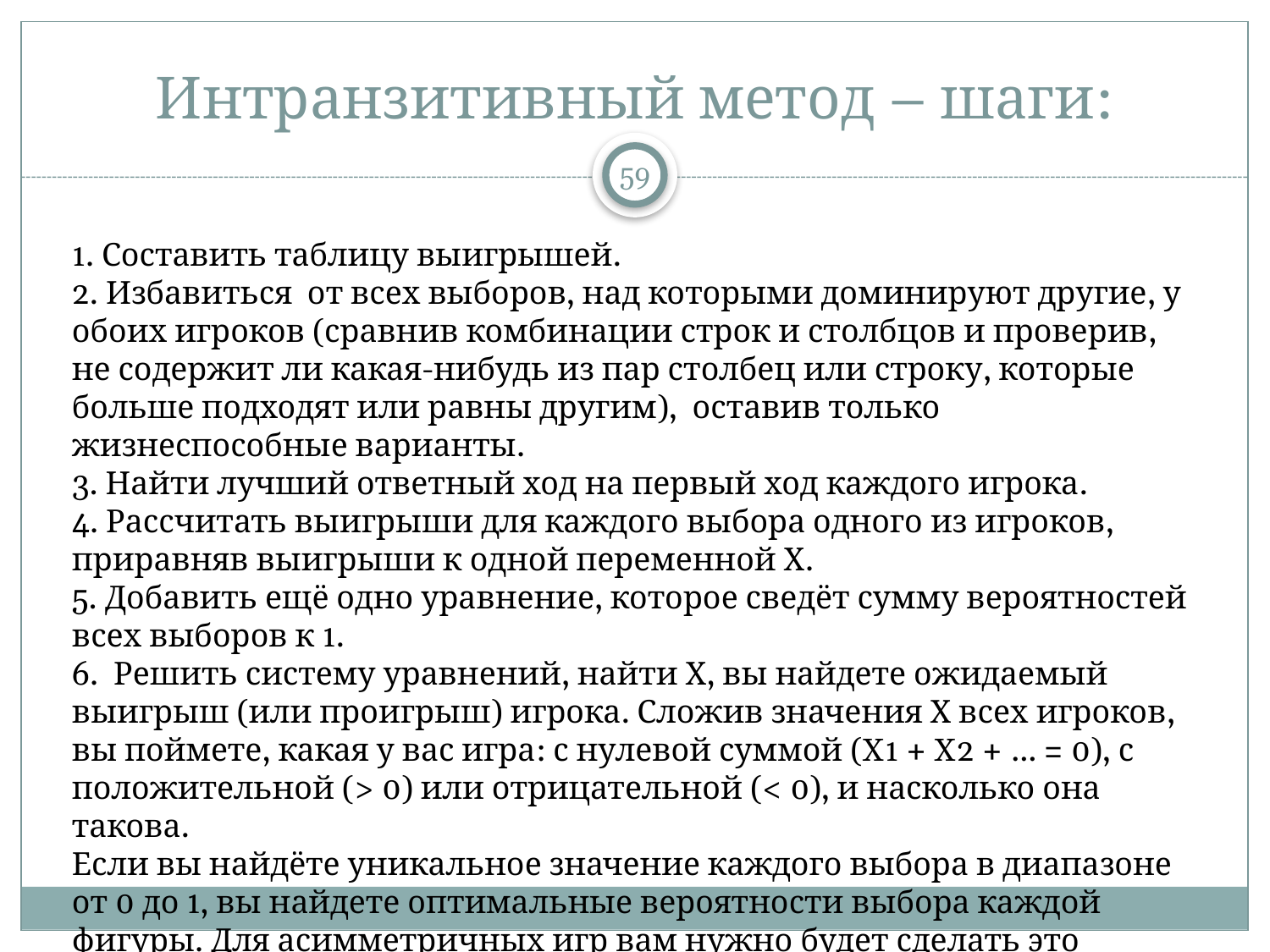

# Интранзитивный метод – шаги:
59

1. Составить таблицу выигрышей.
2. Избавиться  от всех выборов, над которыми доминируют другие, у обоих игроков (сравнив комбинации строк и столбцов и проверив, не содержит ли какая-нибудь из пар столбец или строку, которые больше подходят или равны другим),  оставив только жизнеспособные варианты.
3. Найти лучший ответный ход на первый ход каждого игрока.
4. Рассчитать выигрыши для каждого выбора одного из игроков, приравняв выигрыши к одной переменной Х.
5. Добавить ещё одно уравнение, которое сведёт сумму вероятностей всех выборов к 1.
6.  Решить систему уравнений, найти Х, вы найдете ожидаемый выигрыш (или проигрыш) игрока. Сложив значения Х всех игроков, вы поймете, какая у вас игра: с нулевой суммой (X1 + X2 + … = 0), с положительной (> 0) или отрицательной (< 0), и насколько она такова.
Если вы найдёте уникальное значение каждого выбора в диапазоне от 0 до 1, вы найдете оптимальные вероятности выбора каждой фигуры. Для асимметричных игр вам нужно будет сделать это отдельно для каждого игрока. Это и будет вашим решением.
Для игр, в которых более двоих игроков делают одинаковый выбор, выберите одного игрока и делайте расчеты с его точки зрения. Считайте всех противников одним игроком. С каждым игроком, которого вы добавляете к двоим первоначальным, расчеты будут все сложнее. В конце концов, когда у вас всего лишь два игрока, уравнения линейны; если игроков трое — уравнения будут квадратными, четверо — кубические, если у вас пятеро игроков, вы будете решать уравнения четвертой степени и так далее.